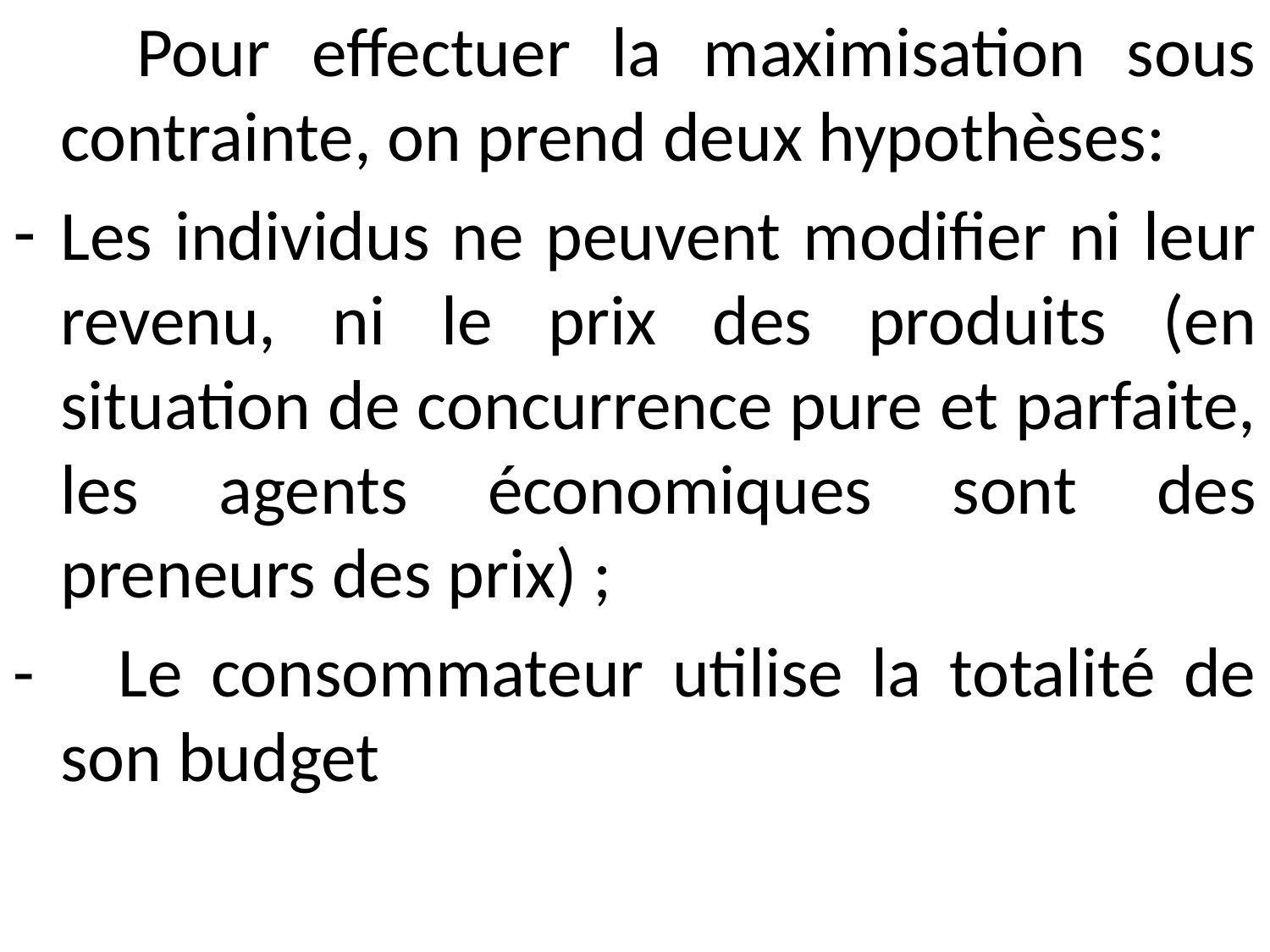

Pour effectuer la maximisation sous contrainte, on prend deux hypothèses:
Les individus ne peuvent modifier ni leur revenu, ni le prix des produits (en situation de concurrence pure et parfaite, les agents économiques sont des preneurs des prix) ;
-   Le consommateur utilise la totalité de son budget